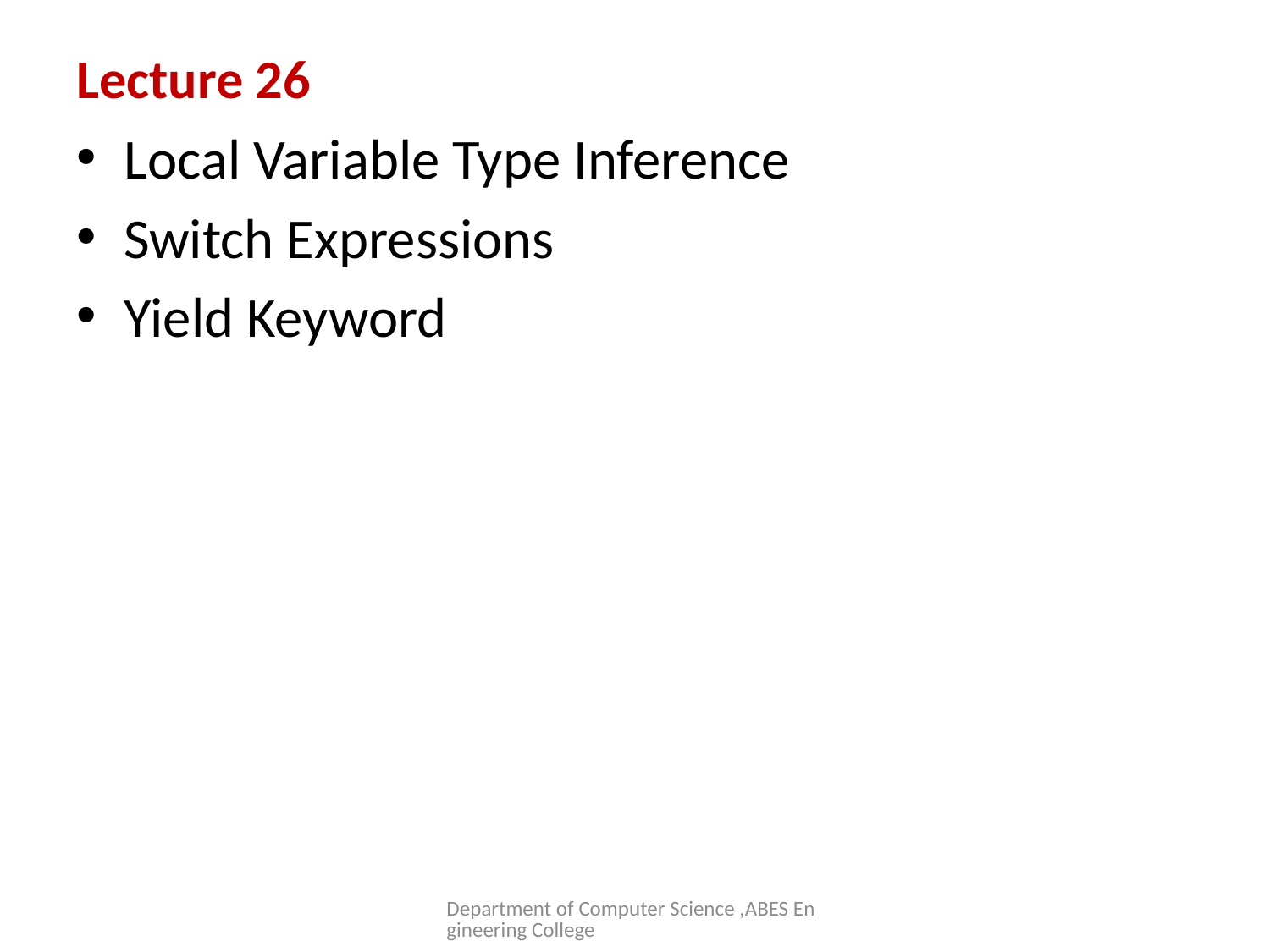

# Lecture 26
Local Variable Type Inference
Switch Expressions
Yield Keyword
Department of Computer Science ,ABES Engineering College